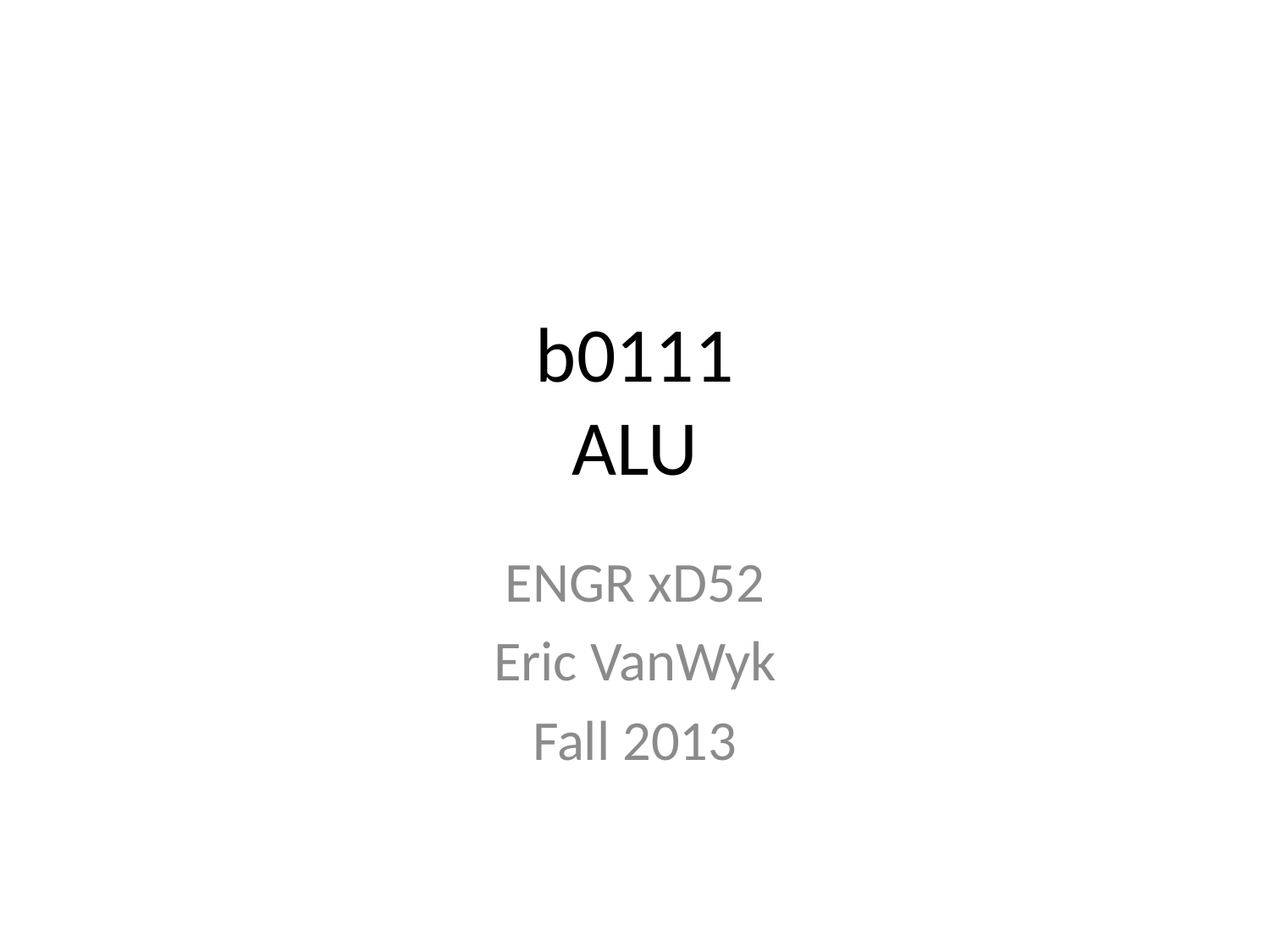

# b0111 ALU
ENGR xD52
Eric VanWyk
Fall 2013